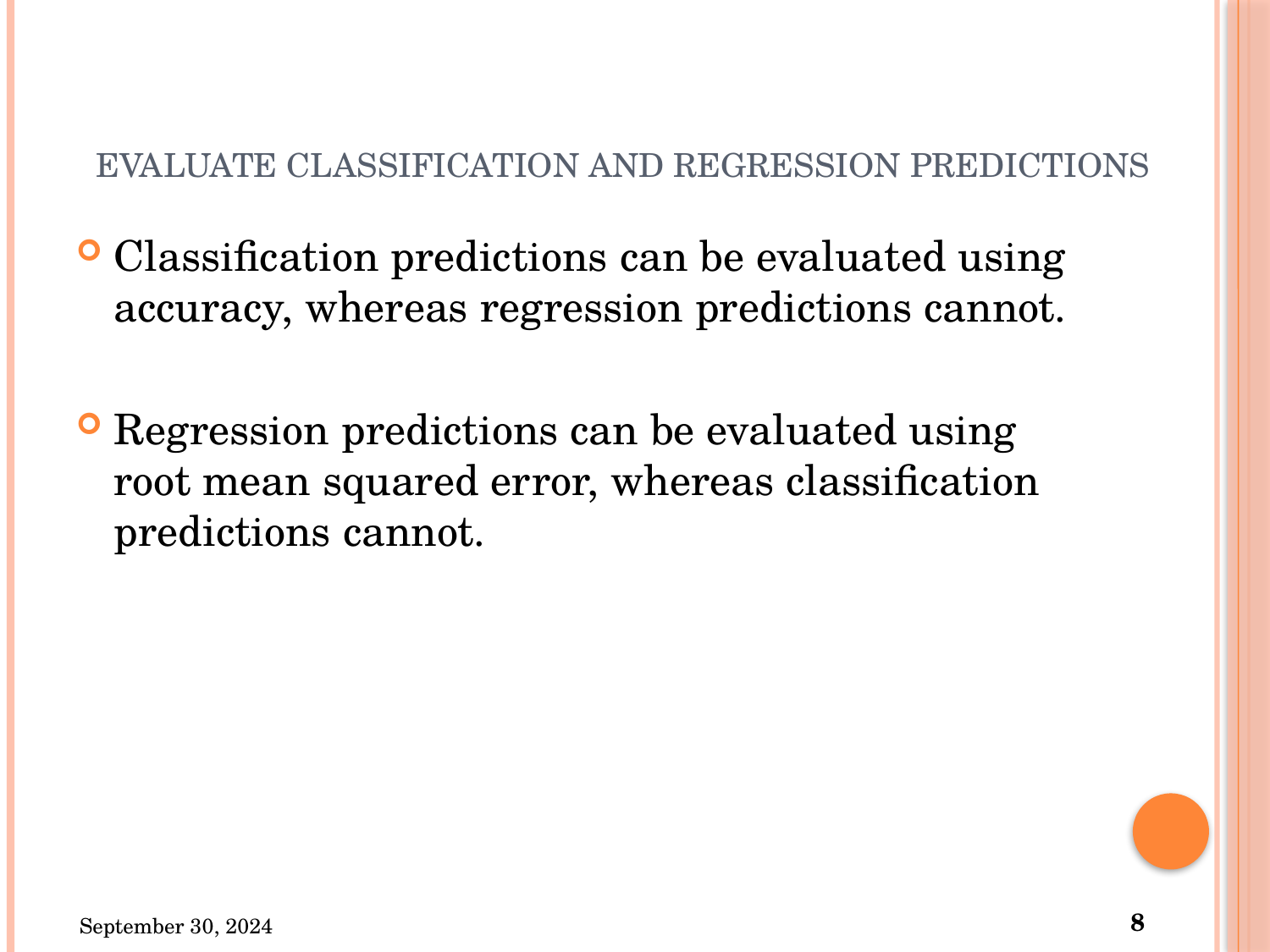

# Evaluate classification and regression predictions
Classification predictions can be evaluated using accuracy, whereas regression predictions cannot.

Regression predictions can be evaluated using root mean squared error, whereas classification predictions cannot.

September 30, 2024
8